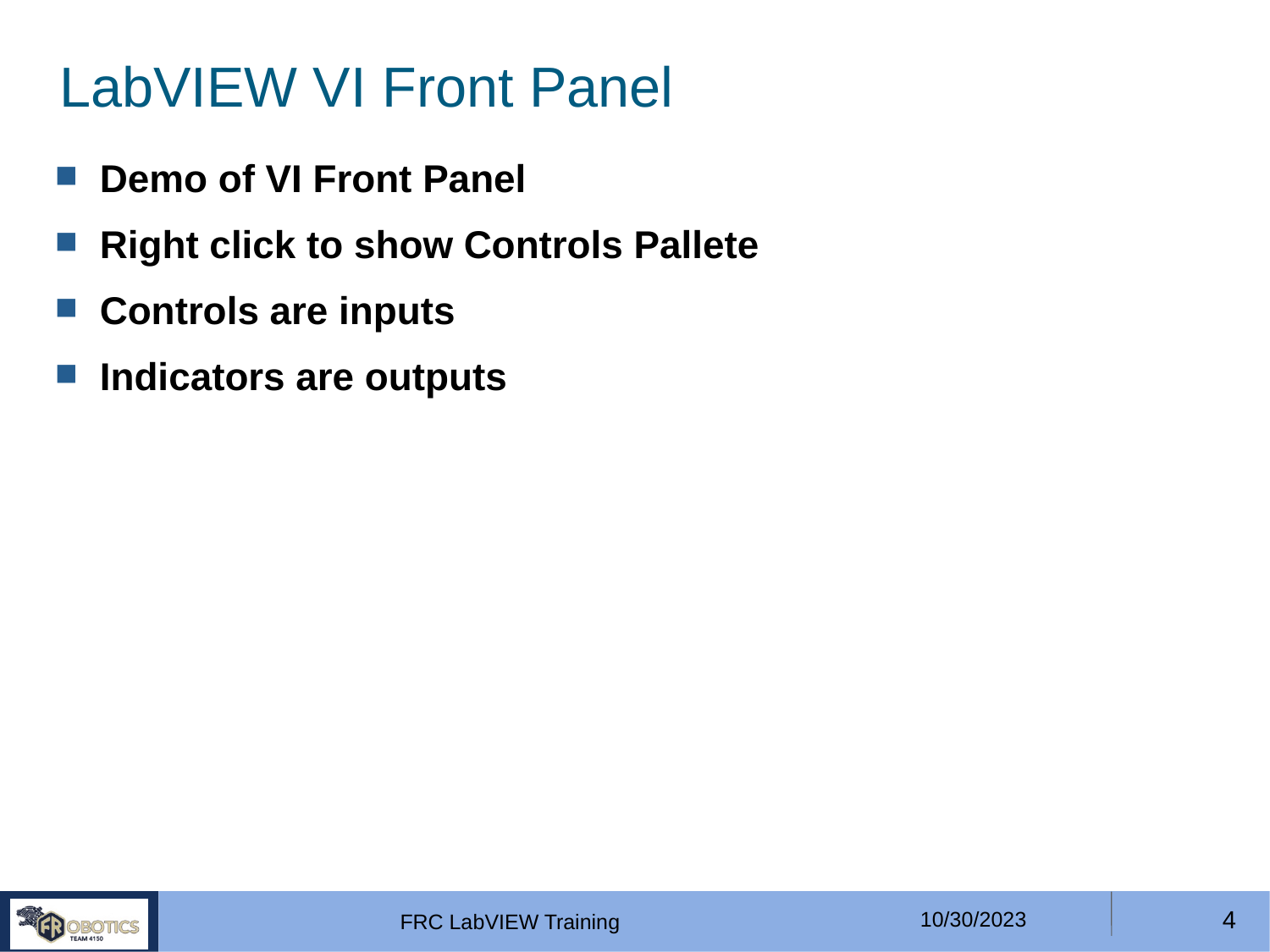

# LabVIEW VI Front Panel
Demo of VI Front Panel
Right click to show Controls Pallete
Controls are inputs
Indicators are outputs
10/30/2023
4
FRC LabVIEW Training